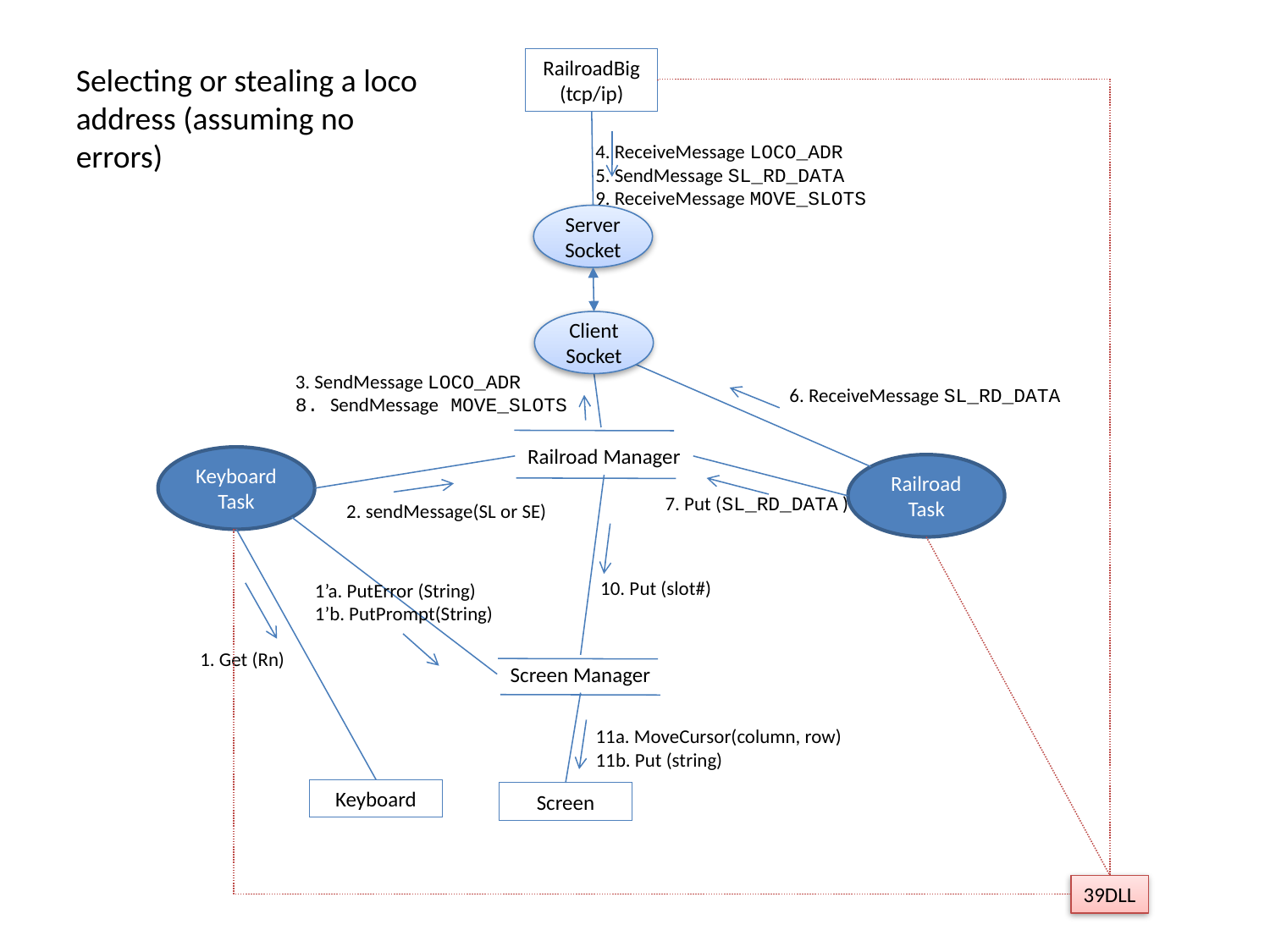

RailroadBig
(tcp/ip)
Selecting or stealing a loco address (assuming no errors)
4. ReceiveMessage LOCO_ADR
5. SendMessage SL_RD_DATA
9. ReceiveMessage MOVE_SLOTS
Server Socket
ClientSocket
3. SendMessage LOCO_ADR
8. SendMessage MOVE_SLOTS
6. ReceiveMessage SL_RD_DATA
Railroad Manager
Keyboard Task
Railroad Task
7. Put (SL_RD_DATA )
2. sendMessage(SL or SE)
10. Put (slot#)
1’a. PutError (String)
1’b. PutPrompt(String)
1. Get (Rn)
Screen Manager
11a. MoveCursor(column, row)
11b. Put (string)
Keyboard
Screen
39DLL